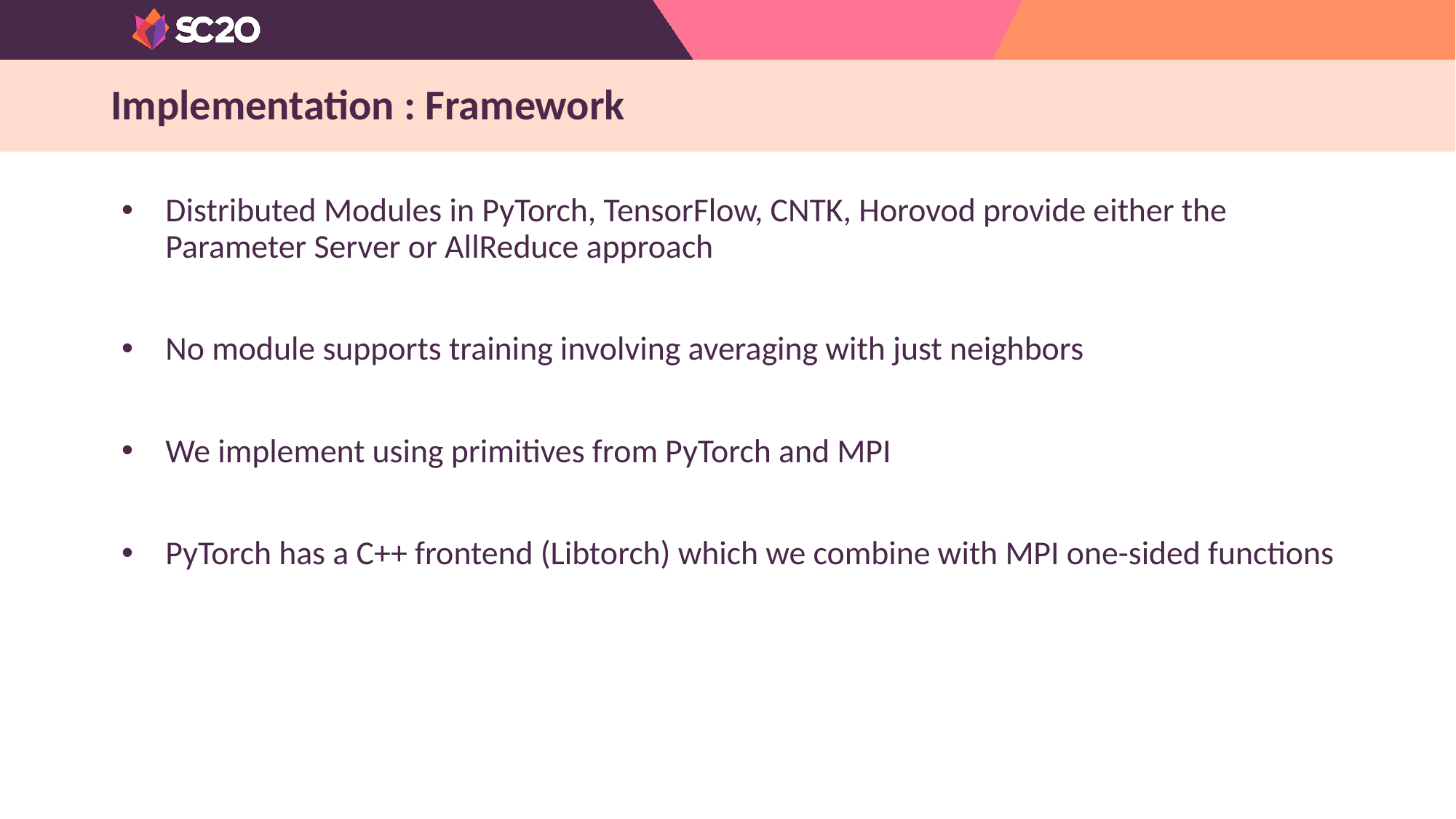

# Implementation : Framework
Distributed Modules in PyTorch, TensorFlow, CNTK, Horovod provide either the Parameter Server or AllReduce approach

No module supports training involving averaging with just neighbors

We implement using primitives from PyTorch and MPI

PyTorch has a C++ frontend (Libtorch) which we combine with MPI one-sided functions